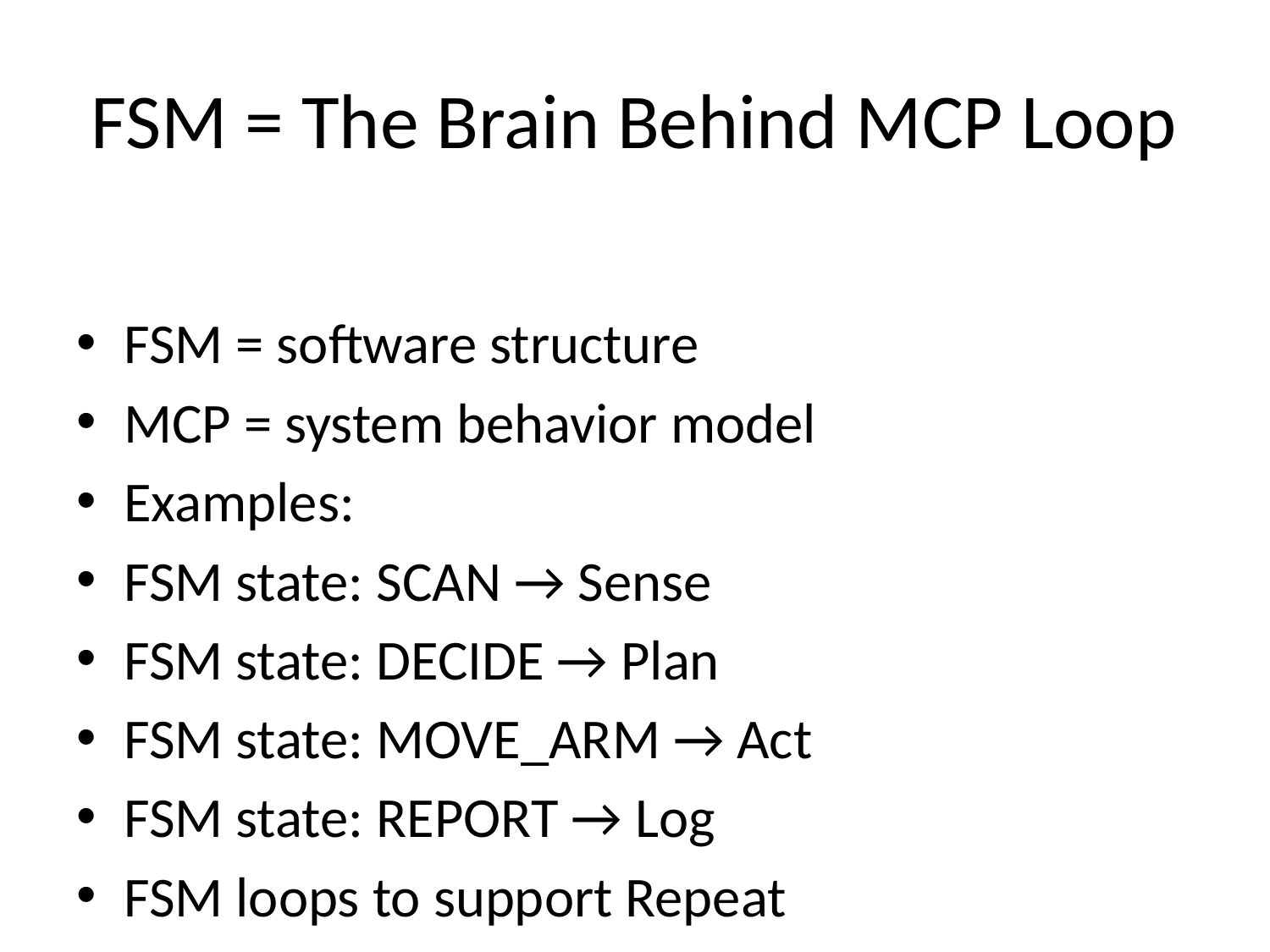

# FSM = The Brain Behind MCP Loop

FSM = software structure
MCP = system behavior model
Examples:
FSM state: SCAN → Sense
FSM state: DECIDE → Plan
FSM state: MOVE_ARM → Act
FSM state: REPORT → Log
FSM loops to support Repeat